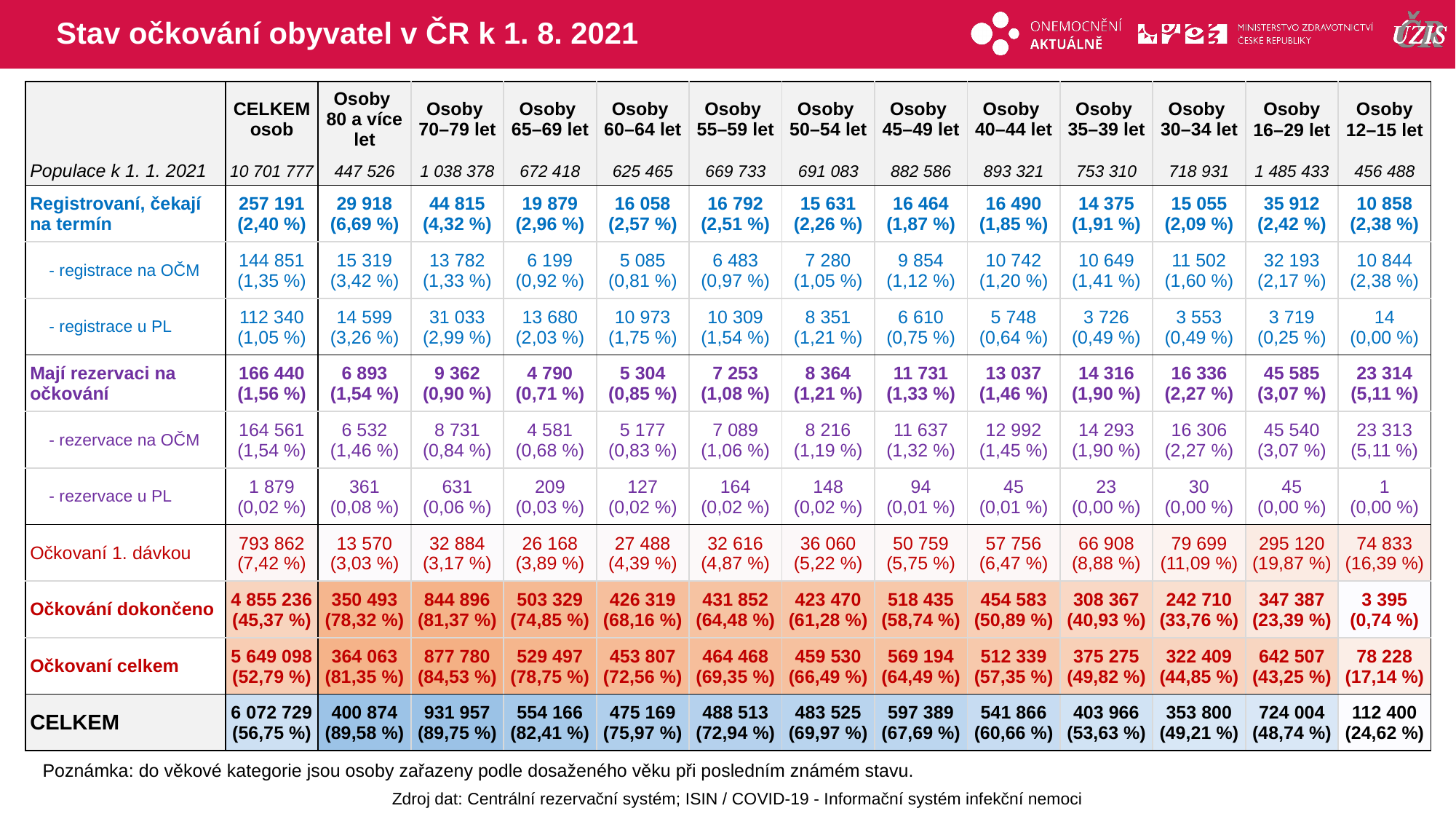

# Stav očkování obyvatel v ČR k 1. 8. 2021
|  | CELKEM osob | Osoby 80 a více let | Osoby 70–79 let | Osoby 65–69 let | Osoby 60–64 let | Osoby 55–59 let | Osoby 50–54 let | Osoby 45–49 let | Osoby 40–44 let | Osoby 35–39 let | Osoby 30–34 let | Osoby 16–29 let | Osoby 12–15 let |
| --- | --- | --- | --- | --- | --- | --- | --- | --- | --- | --- | --- | --- | --- |
| Populace k 1. 1. 2021 | 10 701 777 | 447 526 | 1 038 378 | 672 418 | 625 465 | 669 733 | 691 083 | 882 586 | 893 321 | 753 310 | 718 931 | 1 485 433 | 456 488 |
| Registrovaní, čekají na termín | 257 191 (2,40 %) | 29 918 (6,69 %) | 44 815 (4,32 %) | 19 879 (2,96 %) | 16 058 (2,57 %) | 16 792 (2,51 %) | 15 631 (2,26 %) | 16 464 (1,87 %) | 16 490 (1,85 %) | 14 375 (1,91 %) | 15 055 (2,09 %) | 35 912 (2,42 %) | 10 858 (2,38 %) |
| - registrace na OČM | 144 851 (1,35 %) | 15 319 (3,42 %) | 13 782 (1,33 %) | 6 199 (0,92 %) | 5 085 (0,81 %) | 6 483 (0,97 %) | 7 280 (1,05 %) | 9 854 (1,12 %) | 10 742 (1,20 %) | 10 649 (1,41 %) | 11 502 (1,60 %) | 32 193 (2,17 %) | 10 844 (2,38 %) |
| - registrace u PL | 112 340 (1,05 %) | 14 599 (3,26 %) | 31 033 (2,99 %) | 13 680 (2,03 %) | 10 973 (1,75 %) | 10 309 (1,54 %) | 8 351 (1,21 %) | 6 610 (0,75 %) | 5 748 (0,64 %) | 3 726 (0,49 %) | 3 553 (0,49 %) | 3 719 (0,25 %) | 14 (0,00 %) |
| Mají rezervaci na očkování | 166 440 (1,56 %) | 6 893 (1,54 %) | 9 362 (0,90 %) | 4 790 (0,71 %) | 5 304 (0,85 %) | 7 253 (1,08 %) | 8 364 (1,21 %) | 11 731 (1,33 %) | 13 037 (1,46 %) | 14 316 (1,90 %) | 16 336 (2,27 %) | 45 585 (3,07 %) | 23 314 (5,11 %) |
| - rezervace na OČM | 164 561 (1,54 %) | 6 532 (1,46 %) | 8 731 (0,84 %) | 4 581 (0,68 %) | 5 177 (0,83 %) | 7 089 (1,06 %) | 8 216 (1,19 %) | 11 637 (1,32 %) | 12 992 (1,45 %) | 14 293 (1,90 %) | 16 306 (2,27 %) | 45 540 (3,07 %) | 23 313 (5,11 %) |
| - rezervace u PL | 1 879 (0,02 %) | 361 (0,08 %) | 631 (0,06 %) | 209 (0,03 %) | 127 (0,02 %) | 164 (0,02 %) | 148 (0,02 %) | 94 (0,01 %) | 45 (0,01 %) | 23 (0,00 %) | 30 (0,00 %) | 45 (0,00 %) | 1 (0,00 %) |
| Očkovaní 1. dávkou | 793 862 (7,42 %) | 13 570 (3,03 %) | 32 884 (3,17 %) | 26 168 (3,89 %) | 27 488 (4,39 %) | 32 616 (4,87 %) | 36 060 (5,22 %) | 50 759 (5,75 %) | 57 756 (6,47 %) | 66 908 (8,88 %) | 79 699 (11,09 %) | 295 120 (19,87 %) | 74 833 (16,39 %) |
| Očkování dokončeno | 4 855 236 (45,37 %) | 350 493 (78,32 %) | 844 896 (81,37 %) | 503 329 (74,85 %) | 426 319 (68,16 %) | 431 852 (64,48 %) | 423 470 (61,28 %) | 518 435 (58,74 %) | 454 583 (50,89 %) | 308 367 (40,93 %) | 242 710 (33,76 %) | 347 387 (23,39 %) | 3 395 (0,74 %) |
| Očkovaní celkem | 5 649 098 (52,79 %) | 364 063 (81,35 %) | 877 780 (84,53 %) | 529 497 (78,75 %) | 453 807 (72,56 %) | 464 468 (69,35 %) | 459 530 (66,49 %) | 569 194 (64,49 %) | 512 339 (57,35 %) | 375 275 (49,82 %) | 322 409 (44,85 %) | 642 507 (43,25 %) | 78 228 (17,14 %) |
| CELKEM | 6 072 729 (56,75 %) | 400 874 (89,58 %) | 931 957 (89,75 %) | 554 166 (82,41 %) | 475 169 (75,97 %) | 488 513 (72,94 %) | 483 525 (69,97 %) | 597 389 (67,69 %) | 541 866 (60,66 %) | 403 966 (53,63 %) | 353 800 (49,21 %) | 724 004 (48,74 %) | 112 400 (24,62 %) |
|  |  |  |  |  |  |  |  |  |  |  |  |  |
| --- | --- | --- | --- | --- | --- | --- | --- | --- | --- | --- | --- | --- |
|  |  |  |  |  |  |  |  |  |  |  |  |  |
|  |  |  |  |  |  |  |  |  |  |  |  |  |
|  |  |  |  |  |  |  |  |  |  |  |  |  |
Poznámka: do věkové kategorie jsou osoby zařazeny podle dosaženého věku při posledním známém stavu.
Zdroj dat: Centrální rezervační systém; ISIN / COVID-19 - Informační systém infekční nemoci